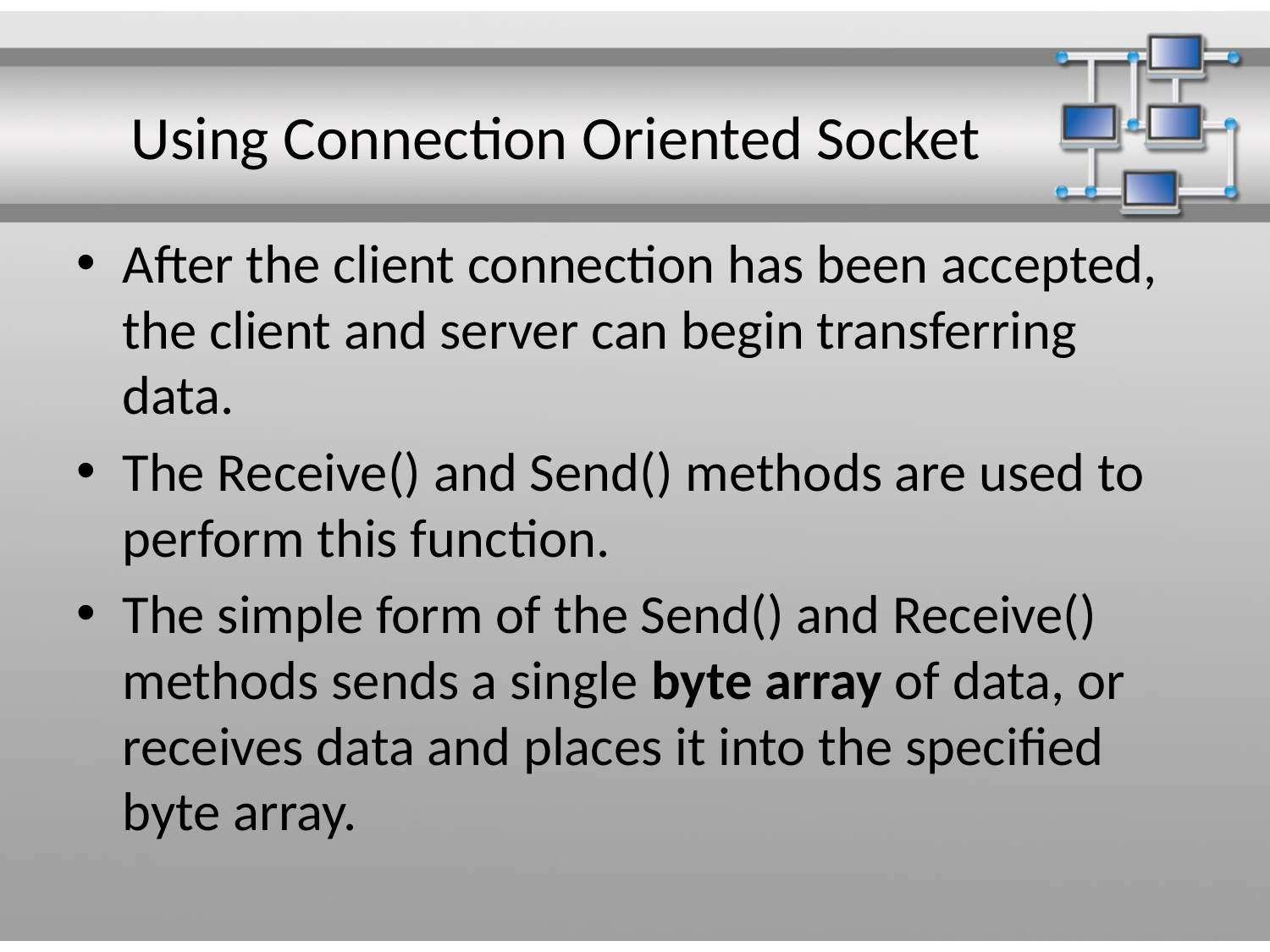

# Using Connection Oriented Socket
After the client connection has been accepted, the client and server can begin transferring data.
The Receive() and Send() methods are used to perform this function.
The simple form of the Send() and Receive() methods sends a single byte array of data, or receives data and places it into the specified byte array.